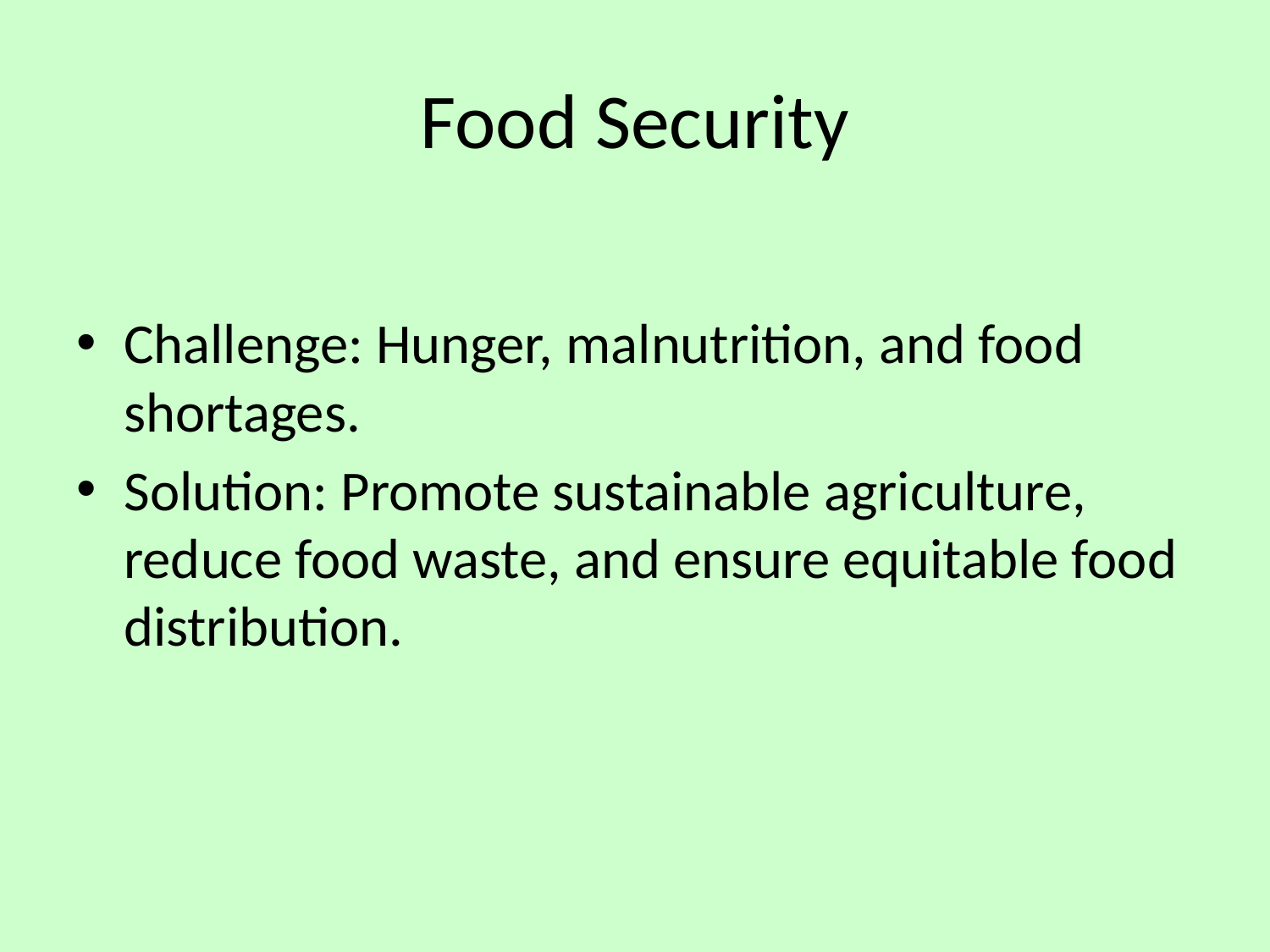

# Food Security

Challenge: Hunger, malnutrition, and food shortages.
Solution: Promote sustainable agriculture, reduce food waste, and ensure equitable food distribution.